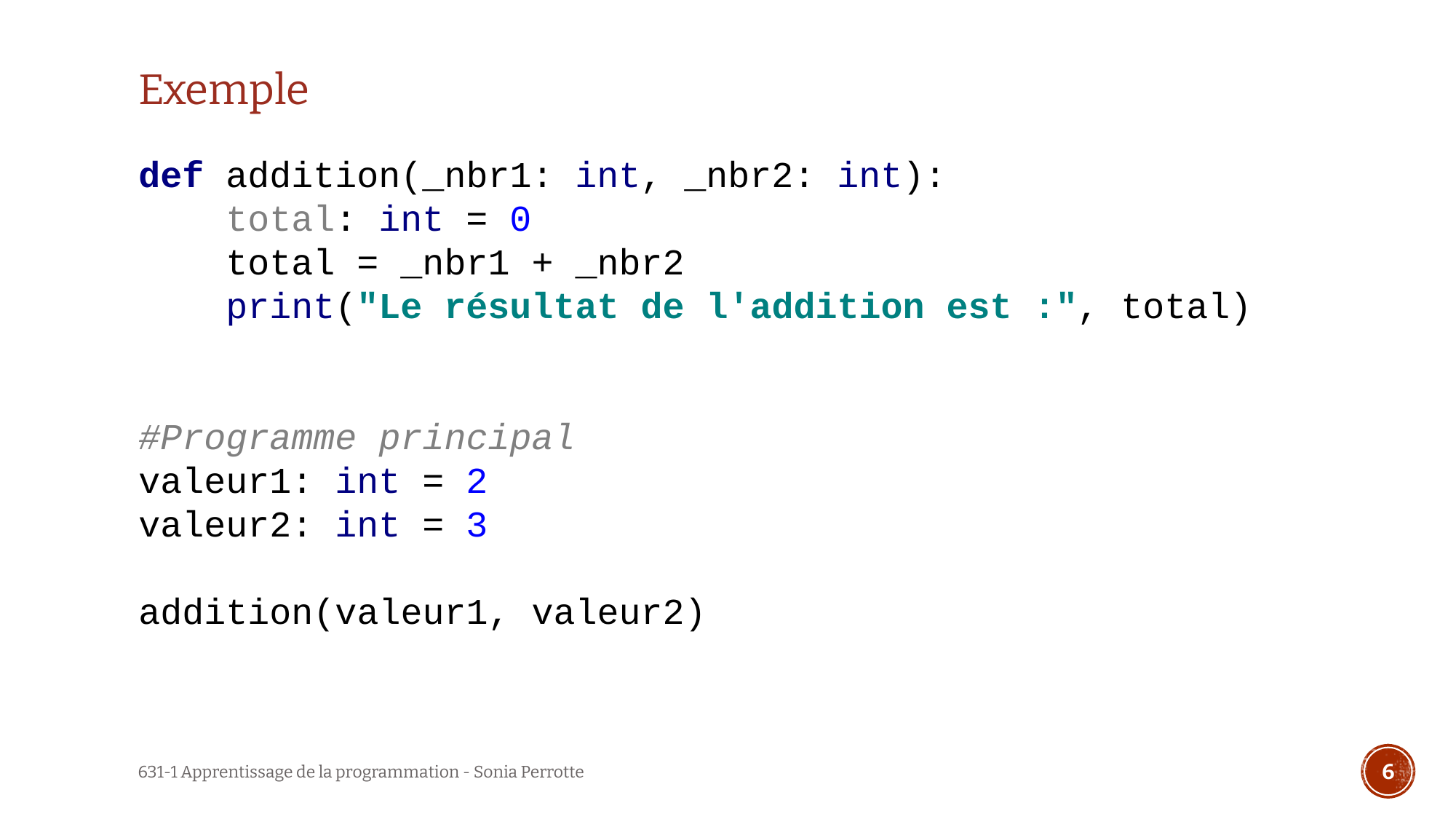

# Exemple
def addition(_nbr1: int, _nbr2: int):
    total: int = 0
    total = _nbr1 + _nbr2
    print("Le résultat de l'addition est :", total)
#Programme principal
valeur1: int = 2
valeur2: int = 3
addition(valeur1, valeur2)
631-1 Apprentissage de la programmation - Sonia Perrotte
6